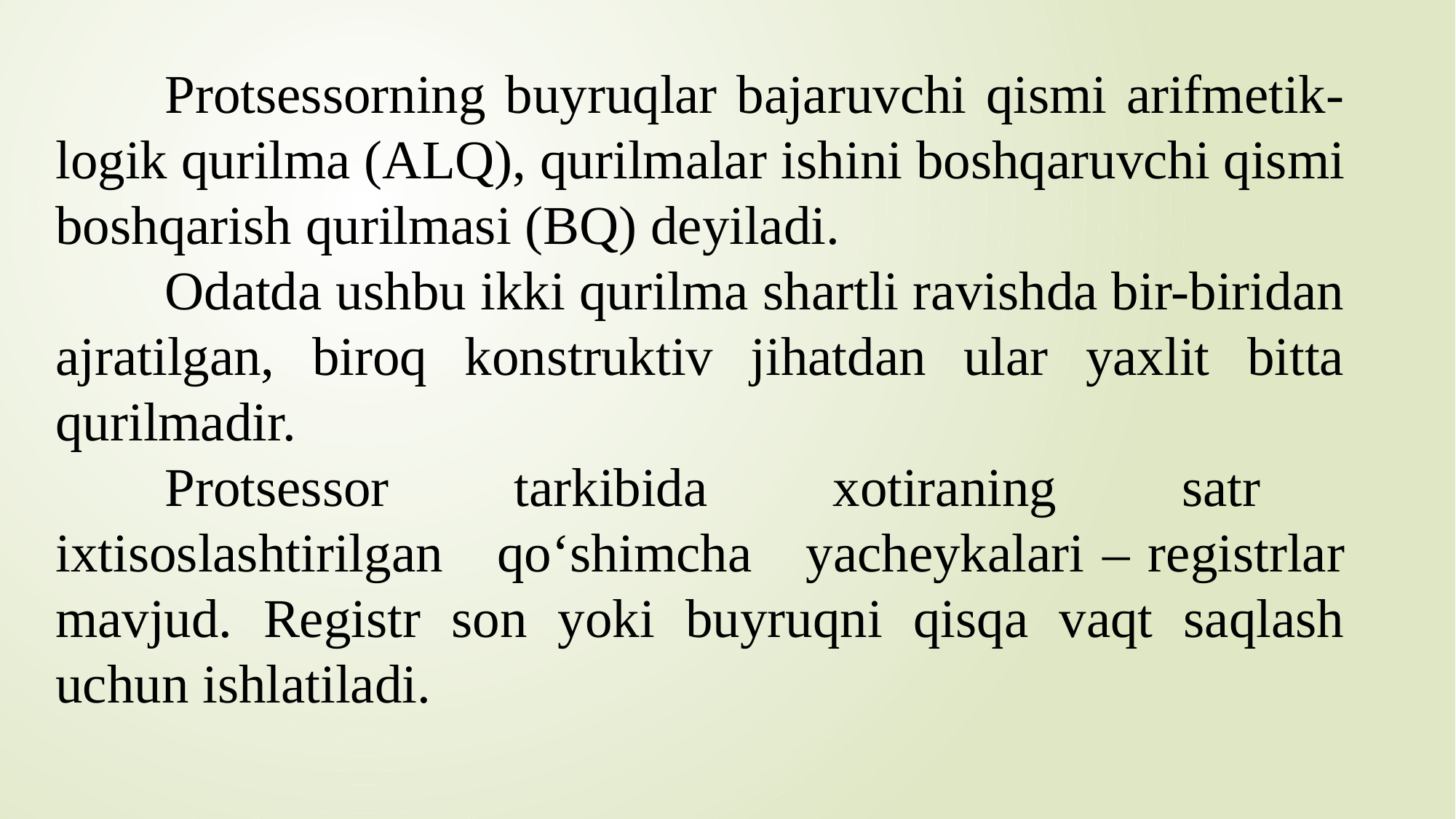

Protsessorning buyruqlar bajaruvchi qismi arifmetik-logik qurilma (ALQ), qurilmalar ishini boshqaruvchi qismi boshqarish qurilmasi (BQ) deyiladi.
	Odatda ushbu ikki qurilma shartli ravishda bir-biridan ajratilgan, biroq konstruktiv jihatdan ular yaxlit bitta qurilmadir.
	Protsessor   tarkibida   xotiraning   satr   ixtisoslashtirilgan   qo‘shimcha   yacheykalari – registrlar mavjud. Registr son yoki buyruqni qisqa vaqt saqlash uchun ishlatiladi.